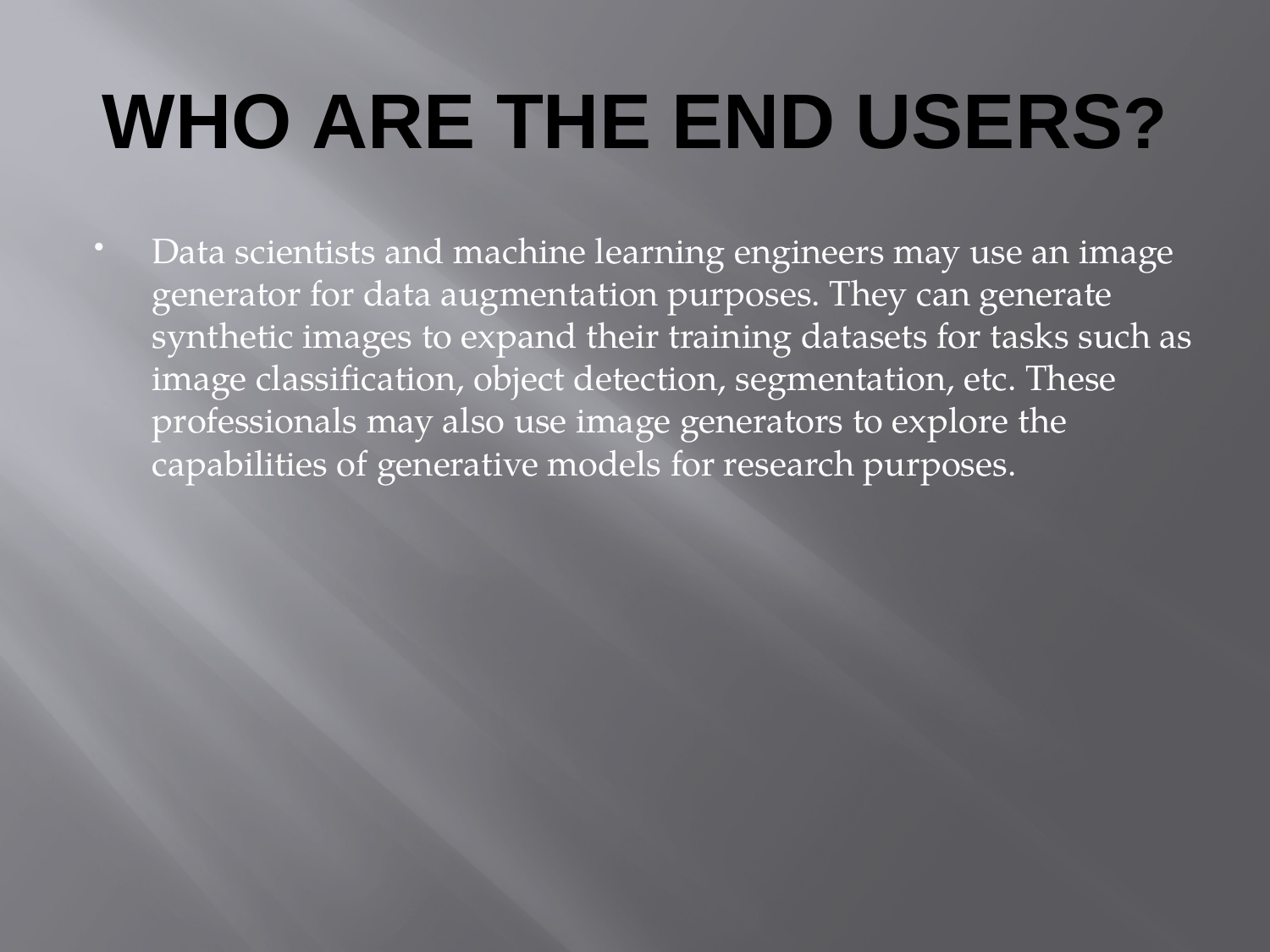

# WHO ARE THE END USERS?
Data scientists and machine learning engineers may use an image generator for data augmentation purposes. They can generate synthetic images to expand their training datasets for tasks such as image classification, object detection, segmentation, etc. These professionals may also use image generators to explore the capabilities of generative models for research purposes.